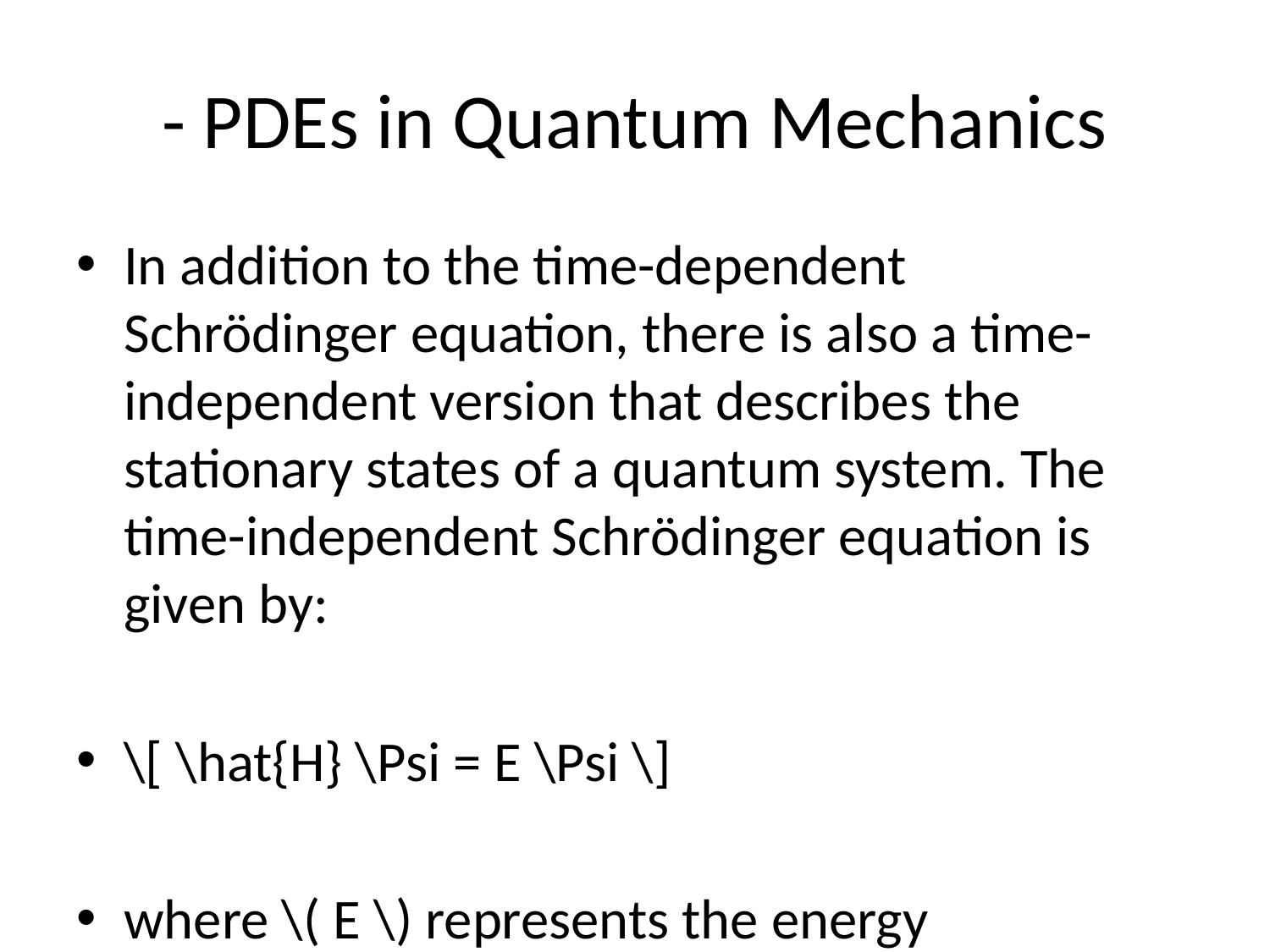

# - PDEs in Quantum Mechanics
In addition to the time-dependent Schrödinger equation, there is also a time-independent version that describes the stationary states of a quantum system. The time-independent Schrödinger equation is given by:

\[ \hat{H} \Psi = E \Psi \]

where \( E \) represents the energy eigenvalues of the system. This equation is a second-order PDE with respect to space coordinates.